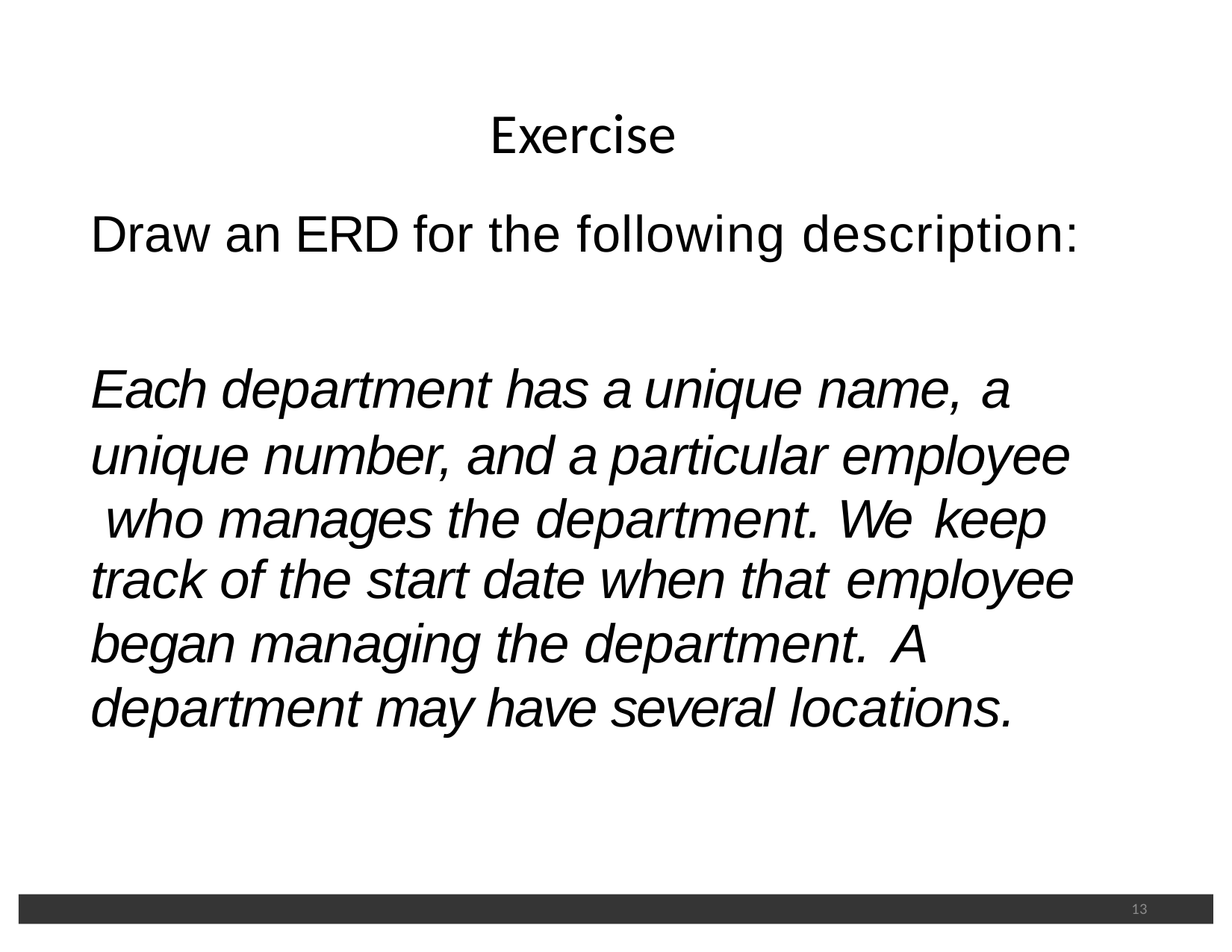

# Exercise
Draw an ERD for the following description:

Each department has a unique name, a
unique number, and a particular employee  who manages the department. We keep
track of the start date when that employee
began managing the department. A
department may have several locations.
13